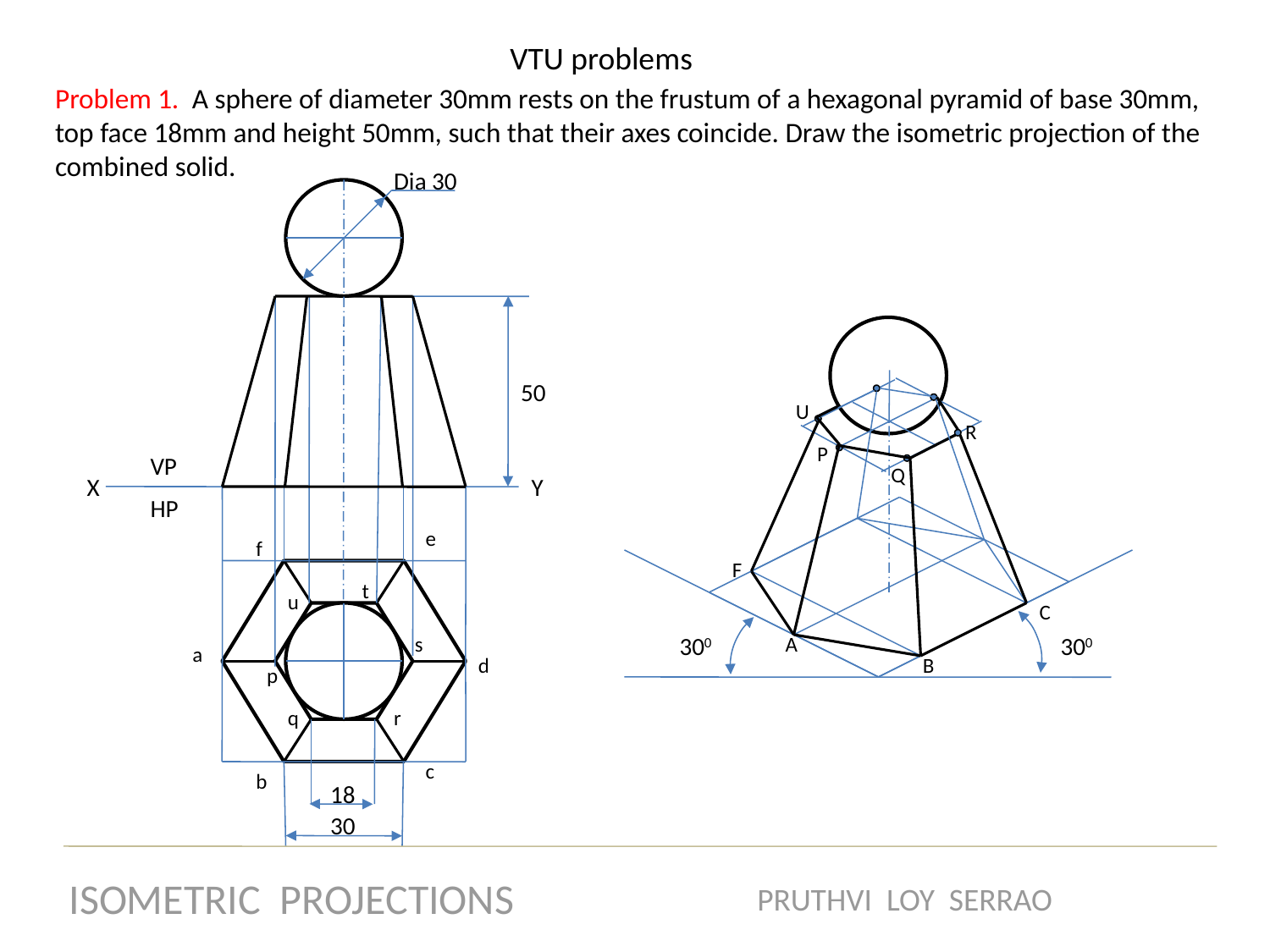

VTU problems
Problem 1.  A sphere of diameter 30mm rests on the frustum of a hexagonal pyramid of base 30mm, top face 18mm and height 50mm, such that their axes coincide. Draw the isometric projection of the combined solid.
Dia 30

50

U

R

P
VP

Q

X
Y
HP
e
f
F

t
u
C

s
300
A
300
a
d
B
p
q
r
c
b
18
30
ISOMETRIC  PROJECTIONS
PRUTHVI  LOY  SERRAO